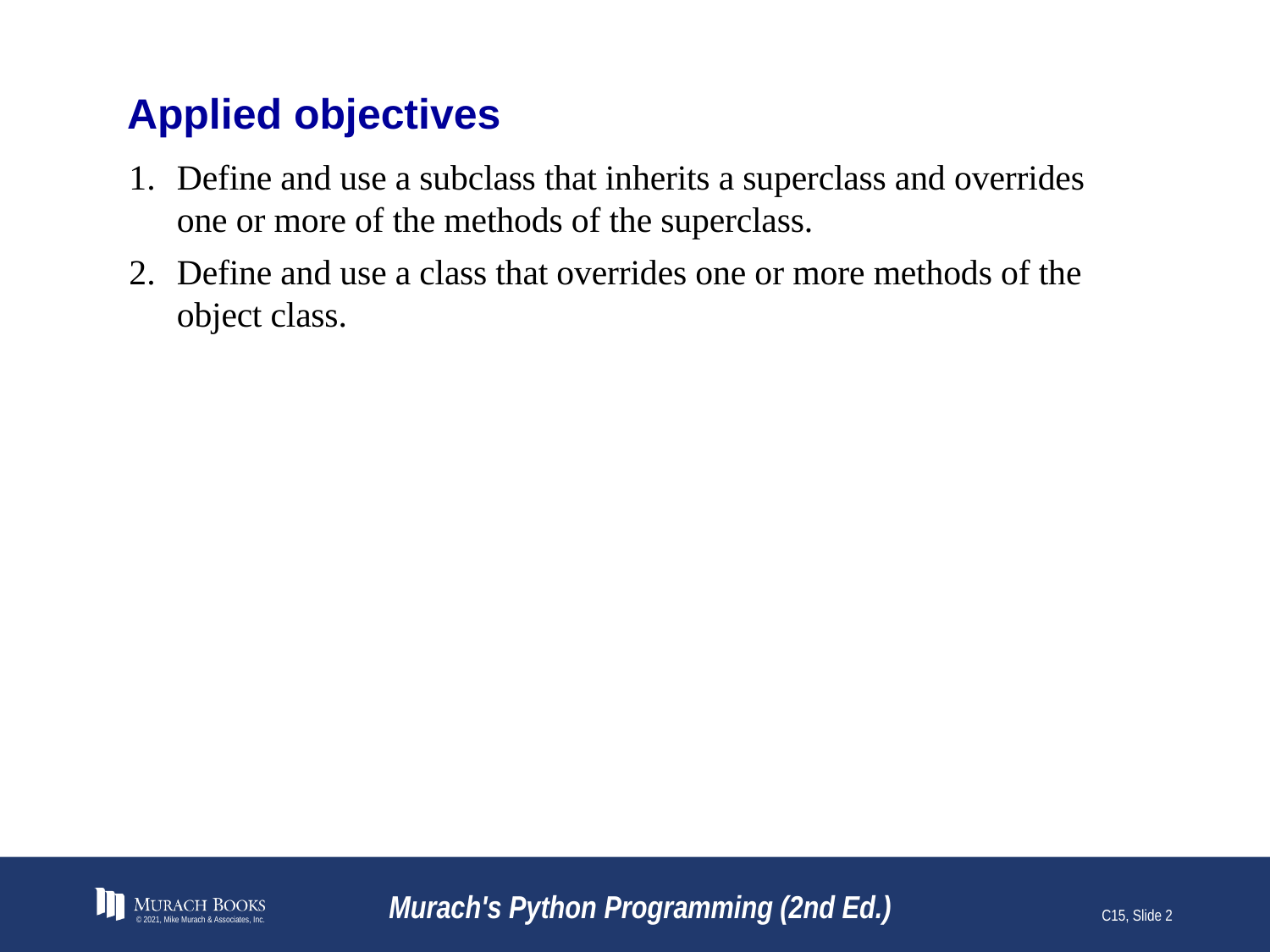

# Applied objectives
Define and use a subclass that inherits a superclass and overrides one or more of the methods of the superclass.
Define and use a class that overrides one or more methods of the object class.

© 2021, Mike Murach & Associates, Inc.
Murach's Python Programming (2nd Ed.)

C15, Slide 2